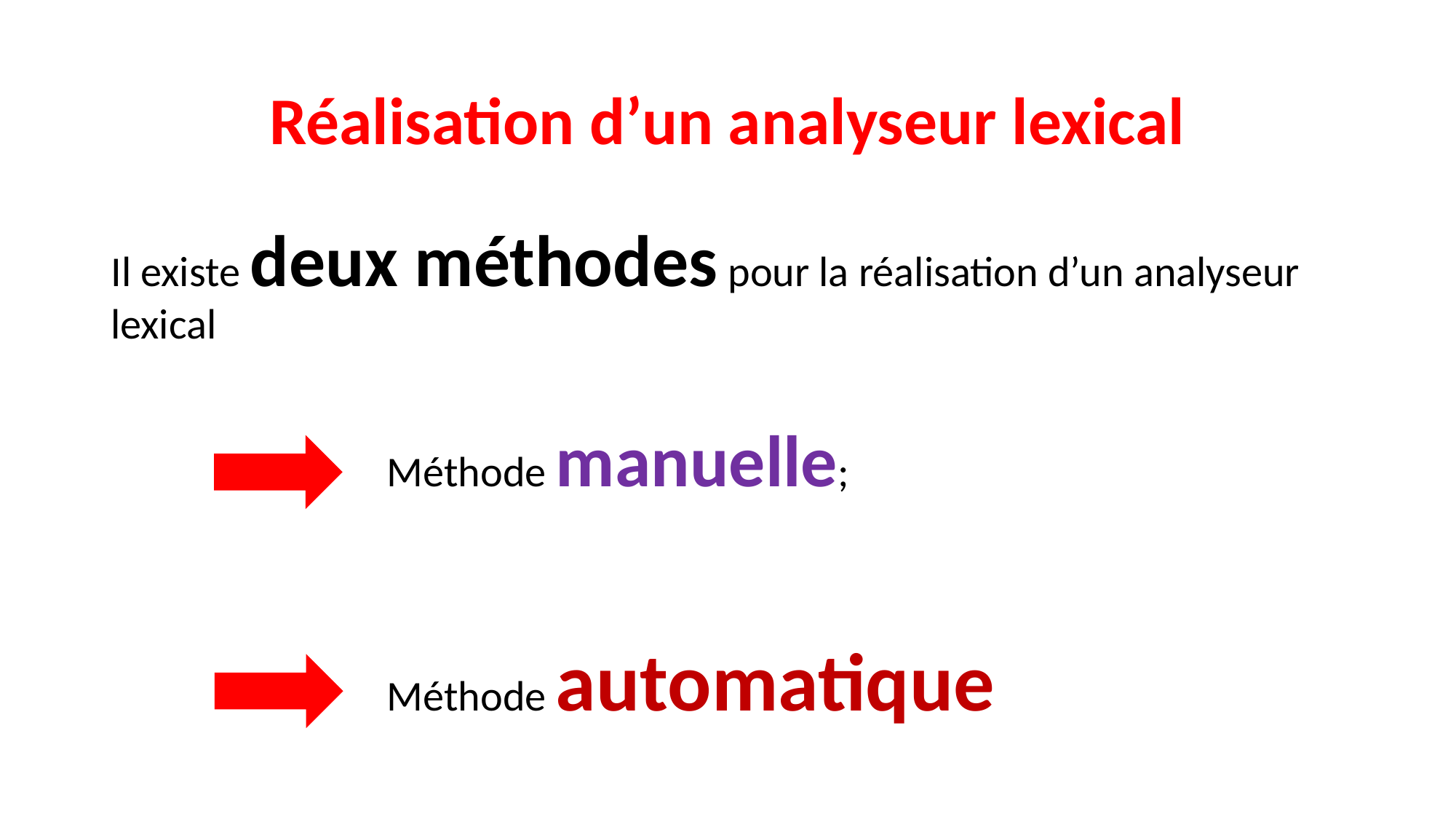

# Réalisation d’un analyseur lexical
Il existe deux méthodes pour la réalisation d’un analyseur lexical

		      Méthode manuelle;

		      Méthode automatique